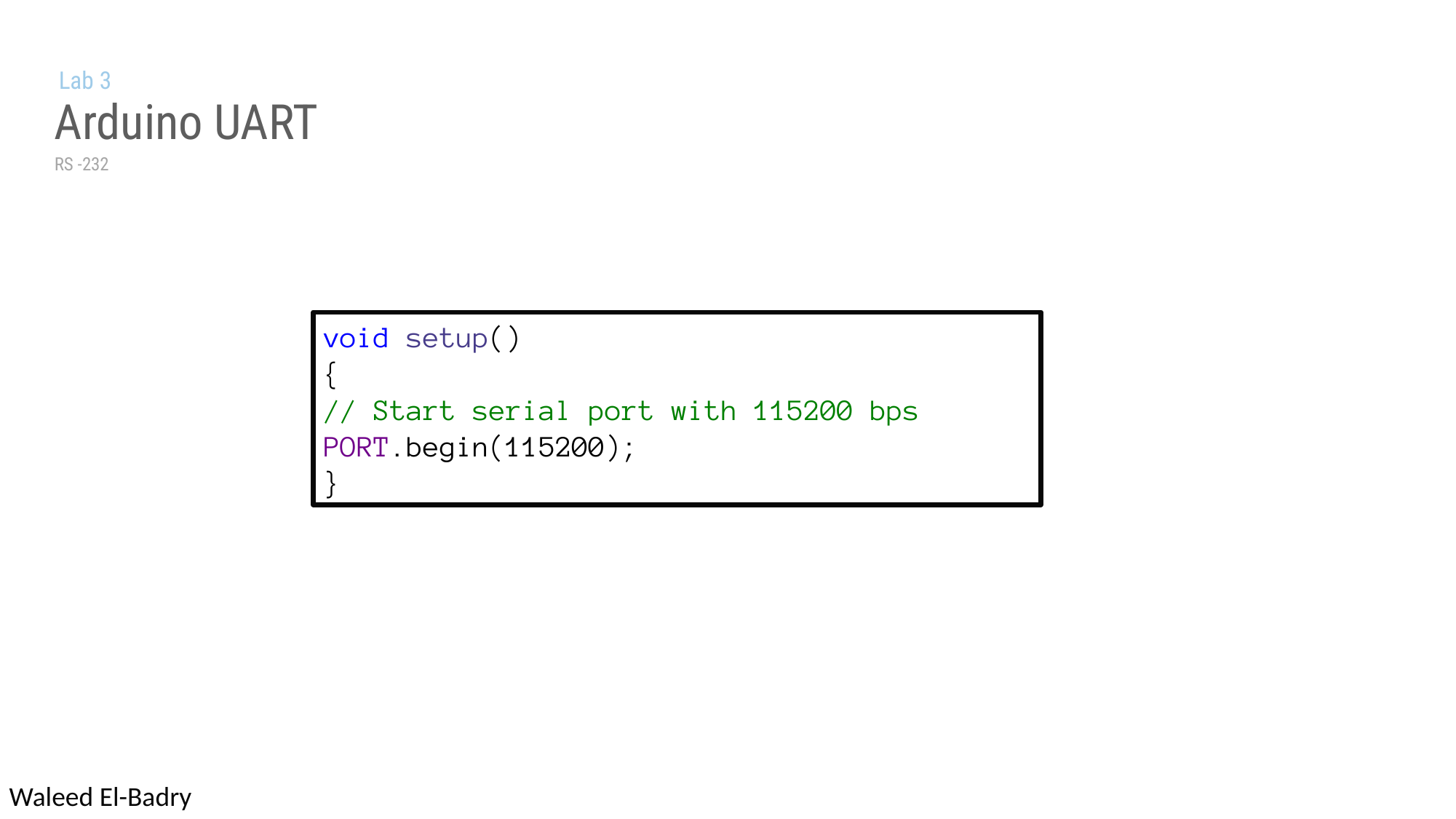

Lab 3
# Arduino UART
RS -232
void setup()
{
// Start serial port with 115200 bps
PORT.begin(115200);
}

Waleed El-Badry